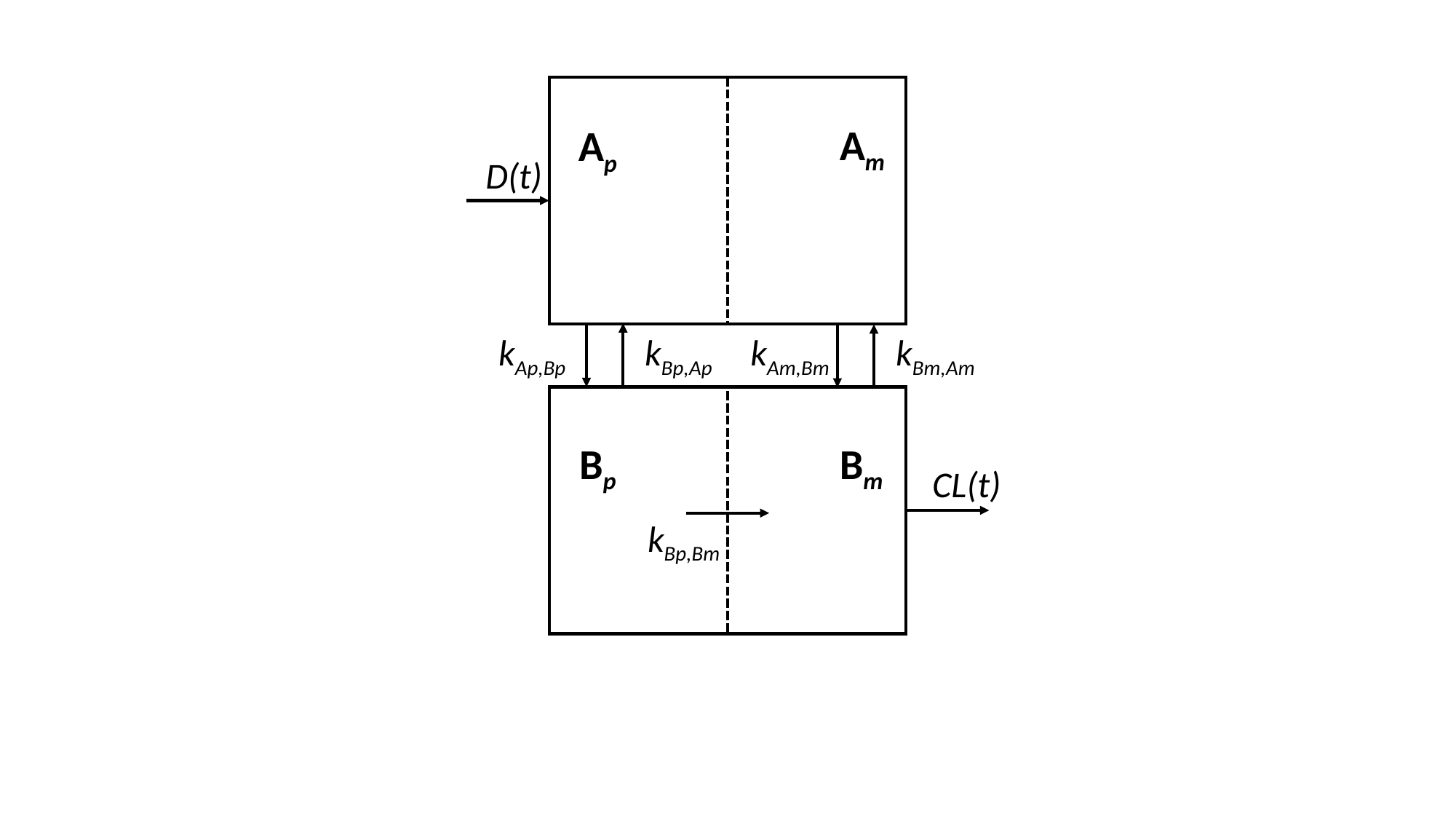

Am
Ap
D(t)
kAp,Bp
kBp,Ap
kAm,Bm
kBm,Am

Bp
Bm
CL(t)
kBp,Bm